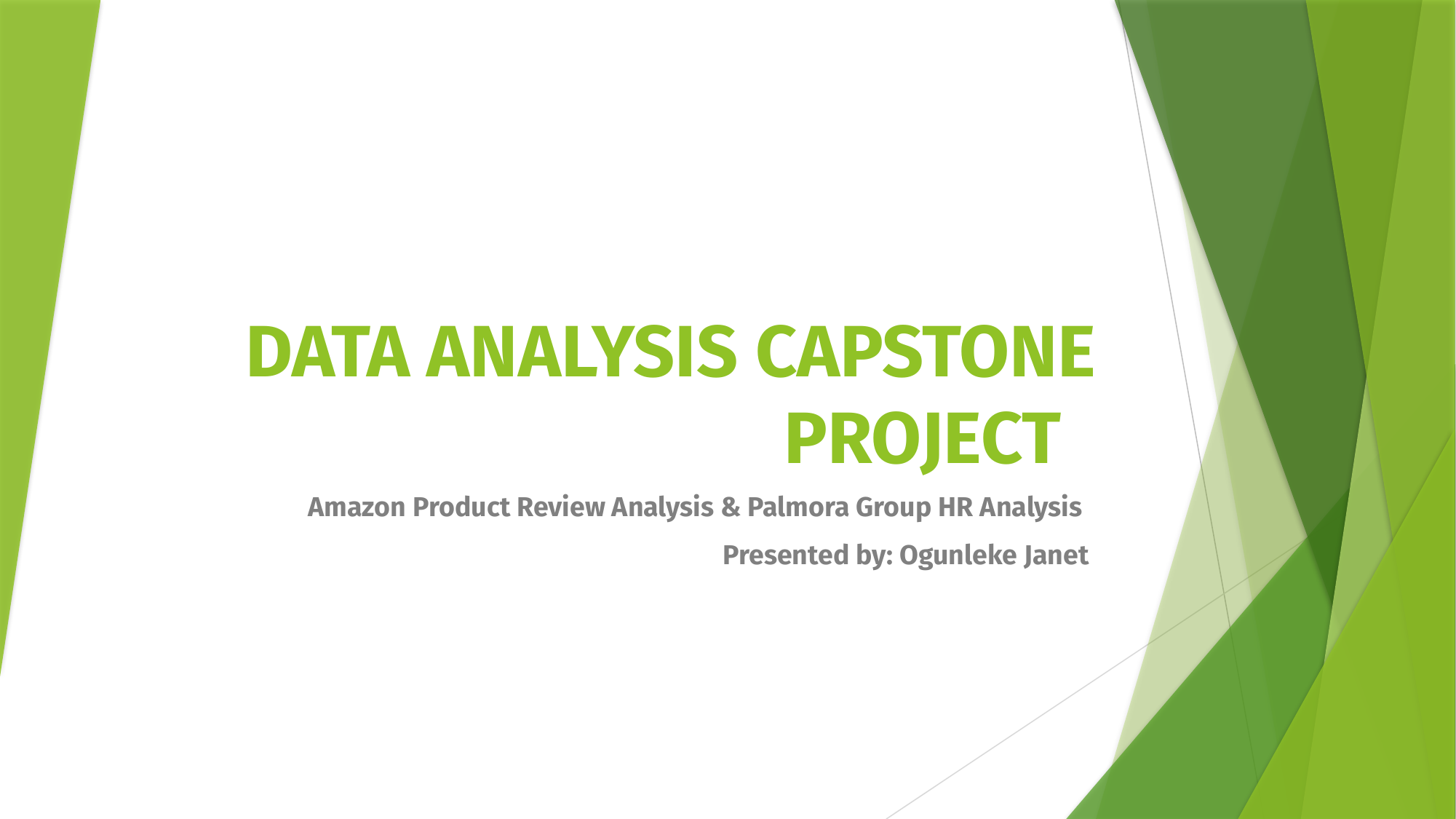

# DATA ANALYSIS CAPSTONE PROJECT
Amazon Product Review Analysis & Palmora Group HR Analysis
Presented by: Ogunleke Janet